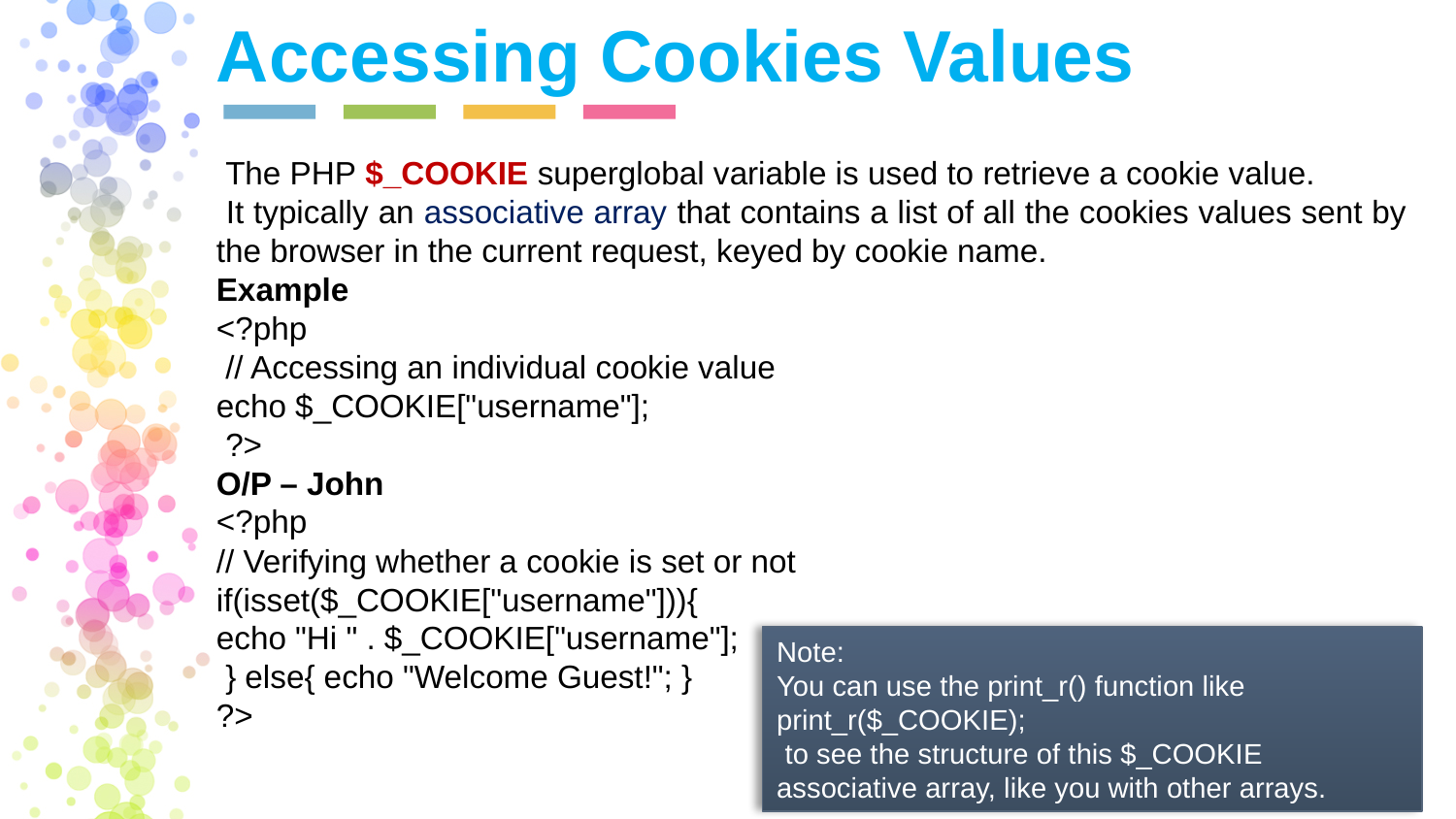

Accessing Cookies Values
 The PHP $_COOKIE superglobal variable is used to retrieve a cookie value.
 It typically an associative array that contains a list of all the cookies values sent by
the browser in the current request, keyed by cookie name.
Example
<?php
 // Accessing an individual cookie value
echo $_COOKIE["username"];
 ?>
O/P – John
<?php
// Verifying whether a cookie is set or not
if(isset($_COOKIE["username"])){
echo "Hi " . $_COOKIE["username"];
 } else{ echo "Welcome Guest!"; }
?>

Note:
You can use the print_r() function like
print_r($_COOKIE);
 to see the structure of this $_COOKIE
associative array, like you with other arrays.